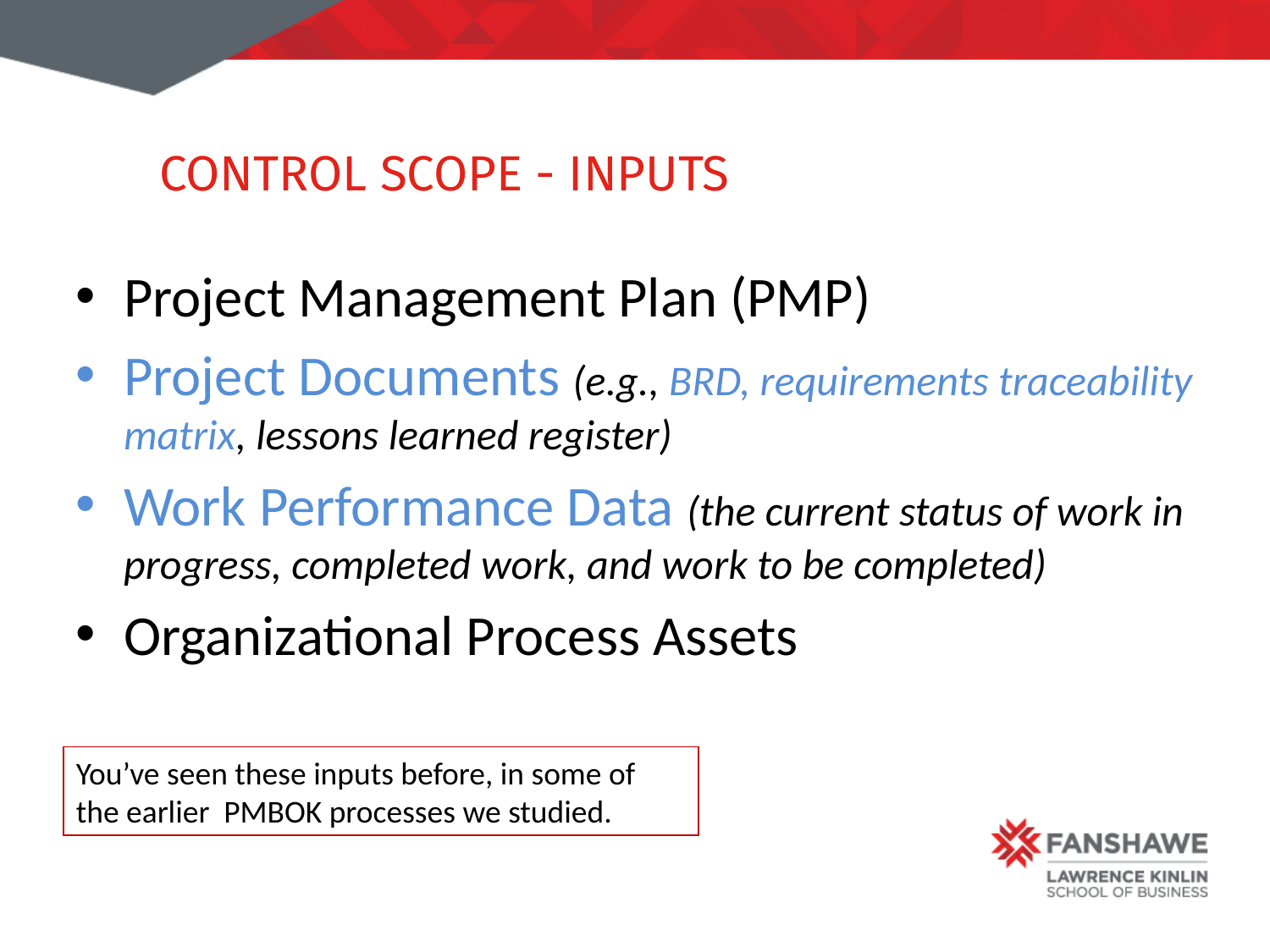

# Control Scope - Inputs
Project Management Plan (PMP)
Project Documents (e.g., BRD, requirements traceability matrix, lessons learned register)
Work Performance Data (the current status of work in progress, completed work, and work to be completed)
Organizational Process Assets

You’ve seen these inputs before, in some of the earlier  PMBOK processes we studied.